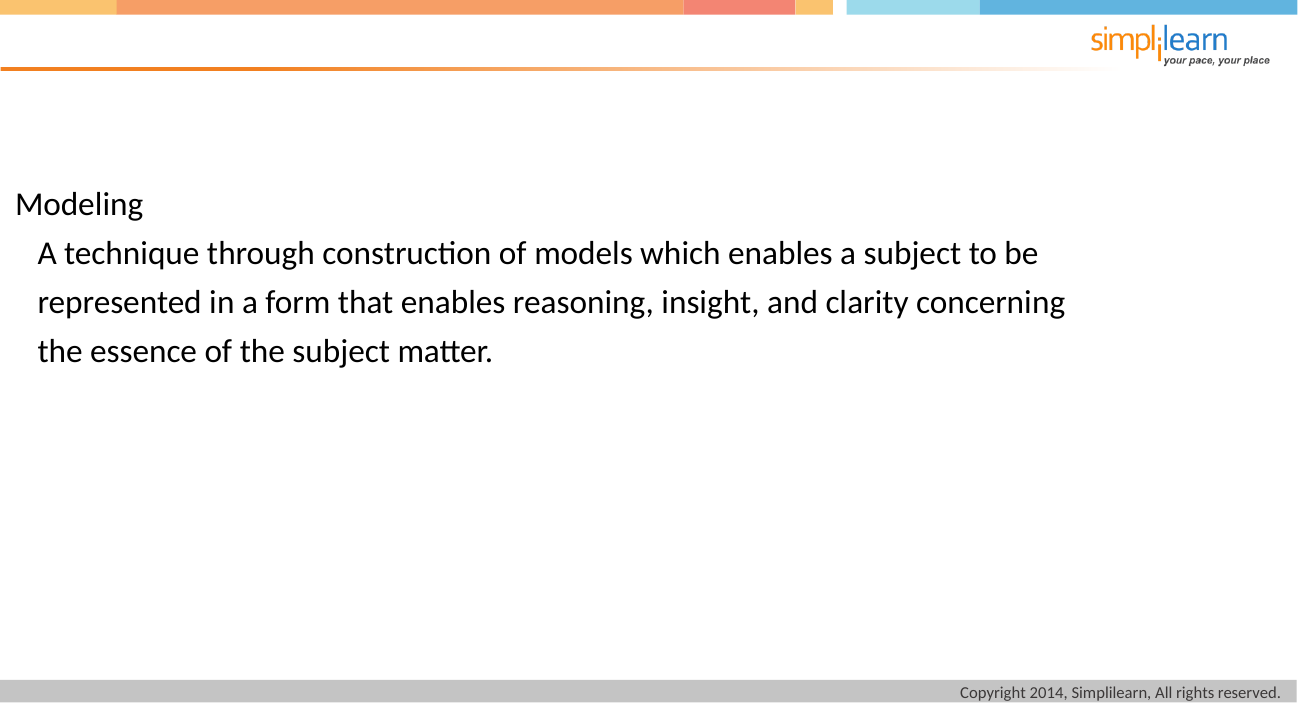

Modeling
   A technique through construction of models which enables a subject to be
   represented in a form that enables reasoning, insight, and clarity concerning
   the essence of the subject matter.